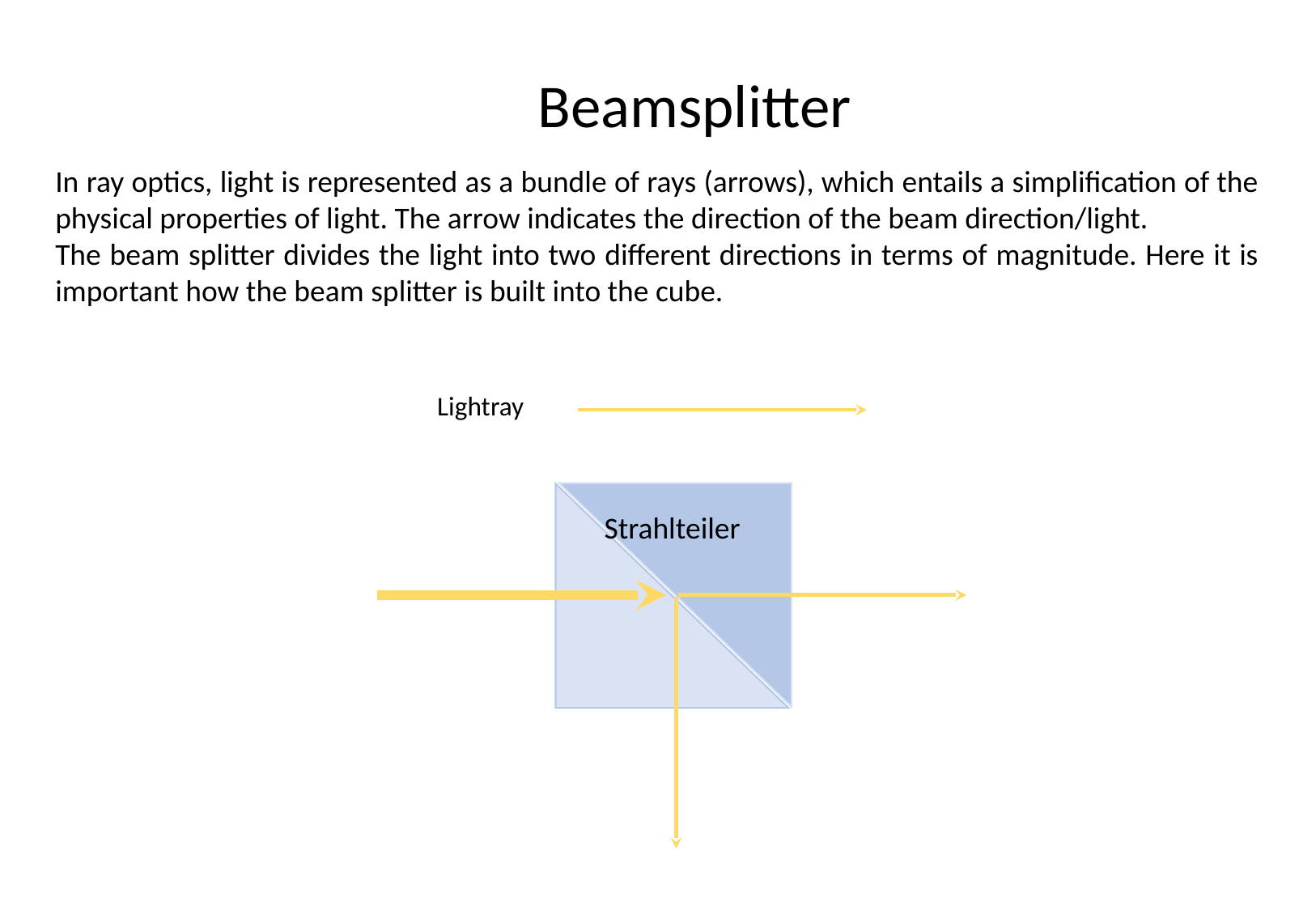

Beamsplitter
In ray optics, light is represented as a bundle of rays (arrows), which entails a simplification of the physical properties of light. The arrow indicates the direction of the beam direction/light.
The beam splitter divides the light into two different directions in terms of magnitude. Here it is important how the beam splitter is built into the cube.
Lightray

Strahlteiler